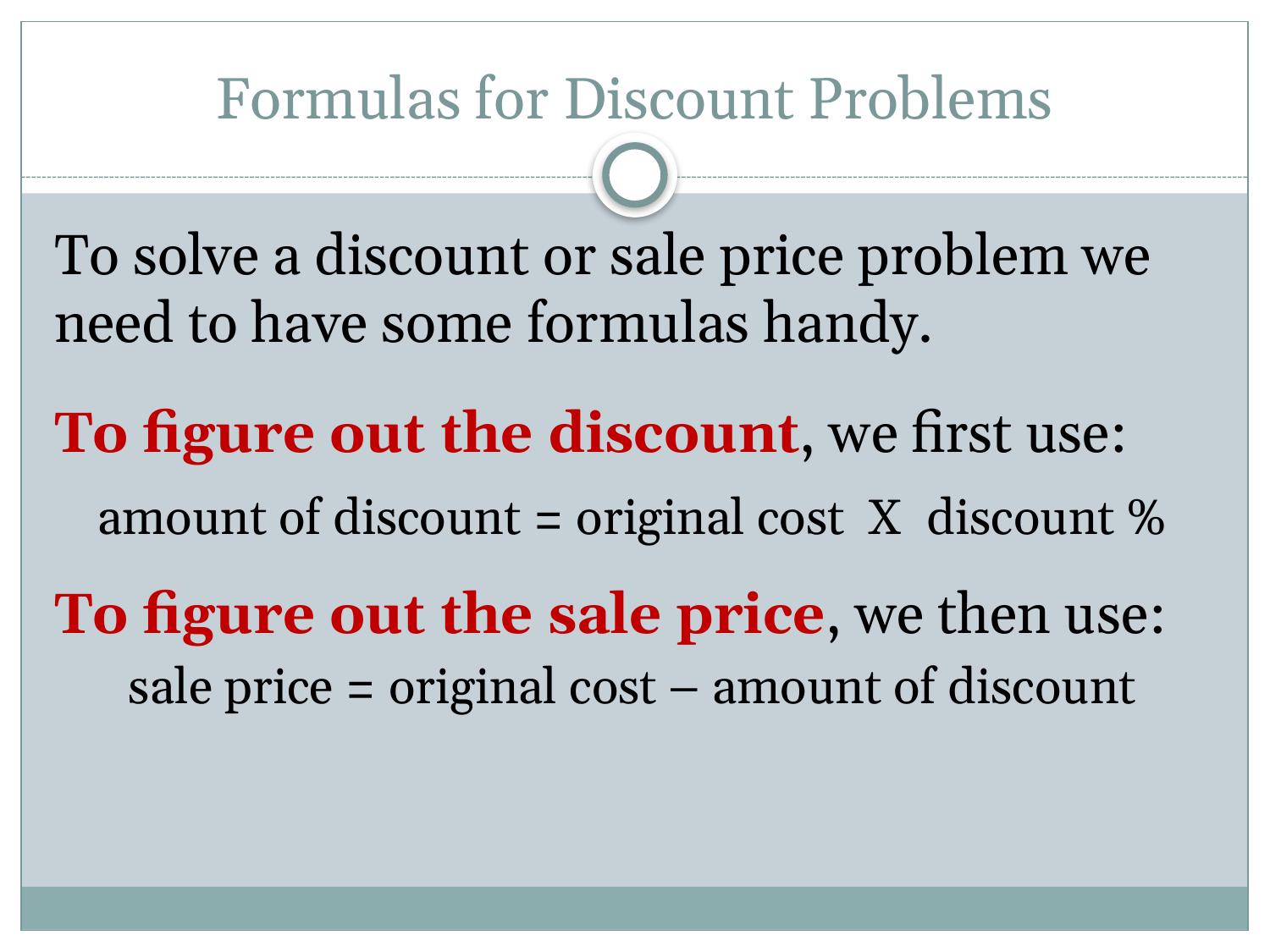

# Formulas for Discount Problems
To solve a discount or sale price problem we need to have some formulas handy.
To figure out the discount, we first use:
amount of discount = original cost  X  discount %
To figure out the sale price, we then use:
sale price = original cost – amount of discount